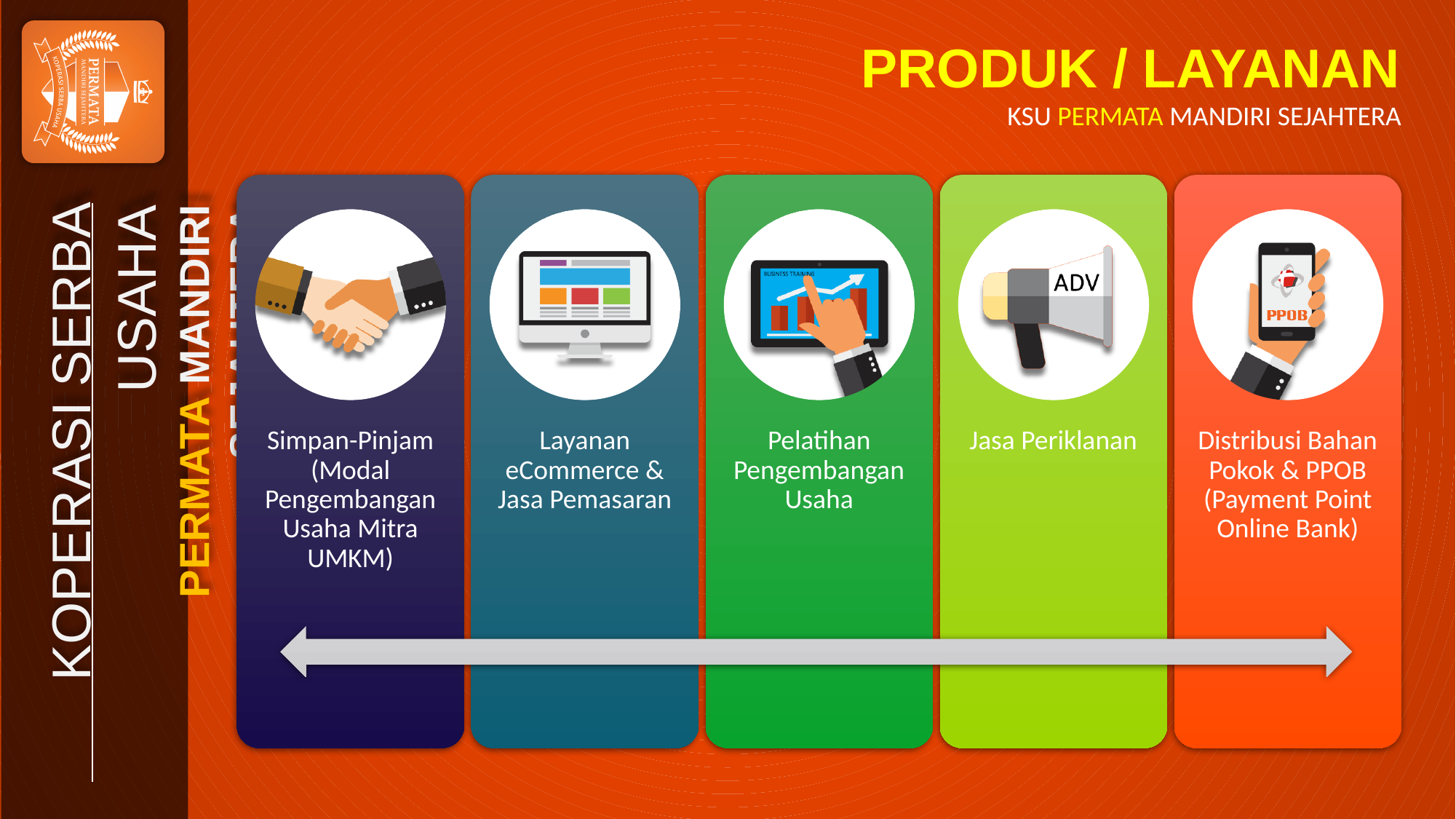

# PRODUK / LAYANAN
KSU PERMATA MANDIRI SEJAHTERA

Simpan-Pinjam (Modal Pengembangan Usaha Mitra UMKM)
Layanan eCommerce & Jasa Pemasaran
Pelatihan Pengembangan Usaha
Jasa Periklanan
Distribusi Bahan Pokok & PPOB (Payment Point Online Bank)